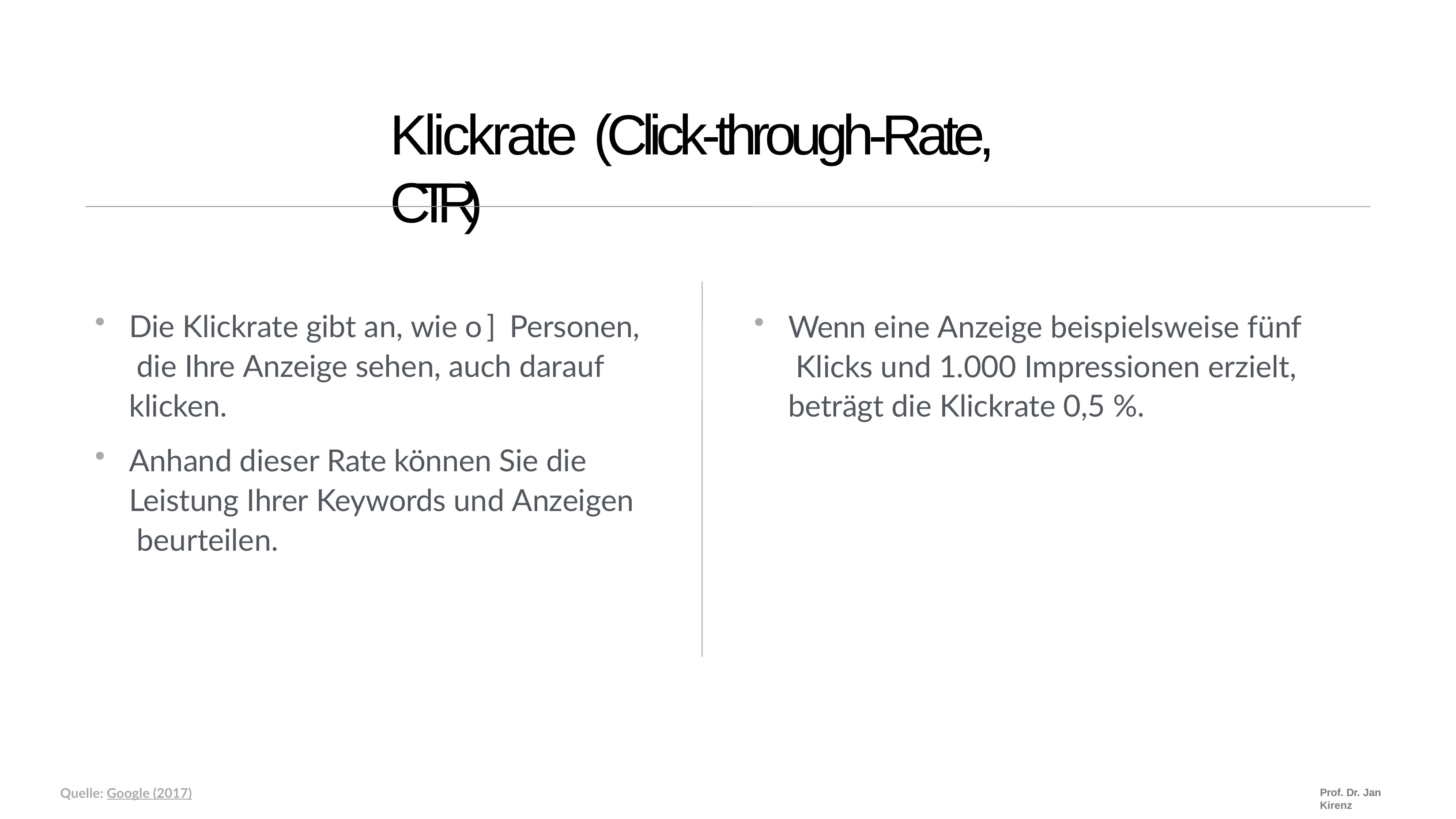

# Klickrate (Click-through-Rate, CTR)

Die Klickrate gibt an, wie o] Personen,  die Ihre Anzeige sehen, auch darauf  klicken.
Anhand dieser Rate können Sie die  Leistung Ihrer Keywords und Anzeigen  beurteilen.
Wenn eine Anzeige beispielsweise fünf  Klicks und 1.000 Impressionen erzielt,  beträgt die Klickrate 0,5 %.
Quelle: Google (2017)
Prof. Dr. Jan Kirenz